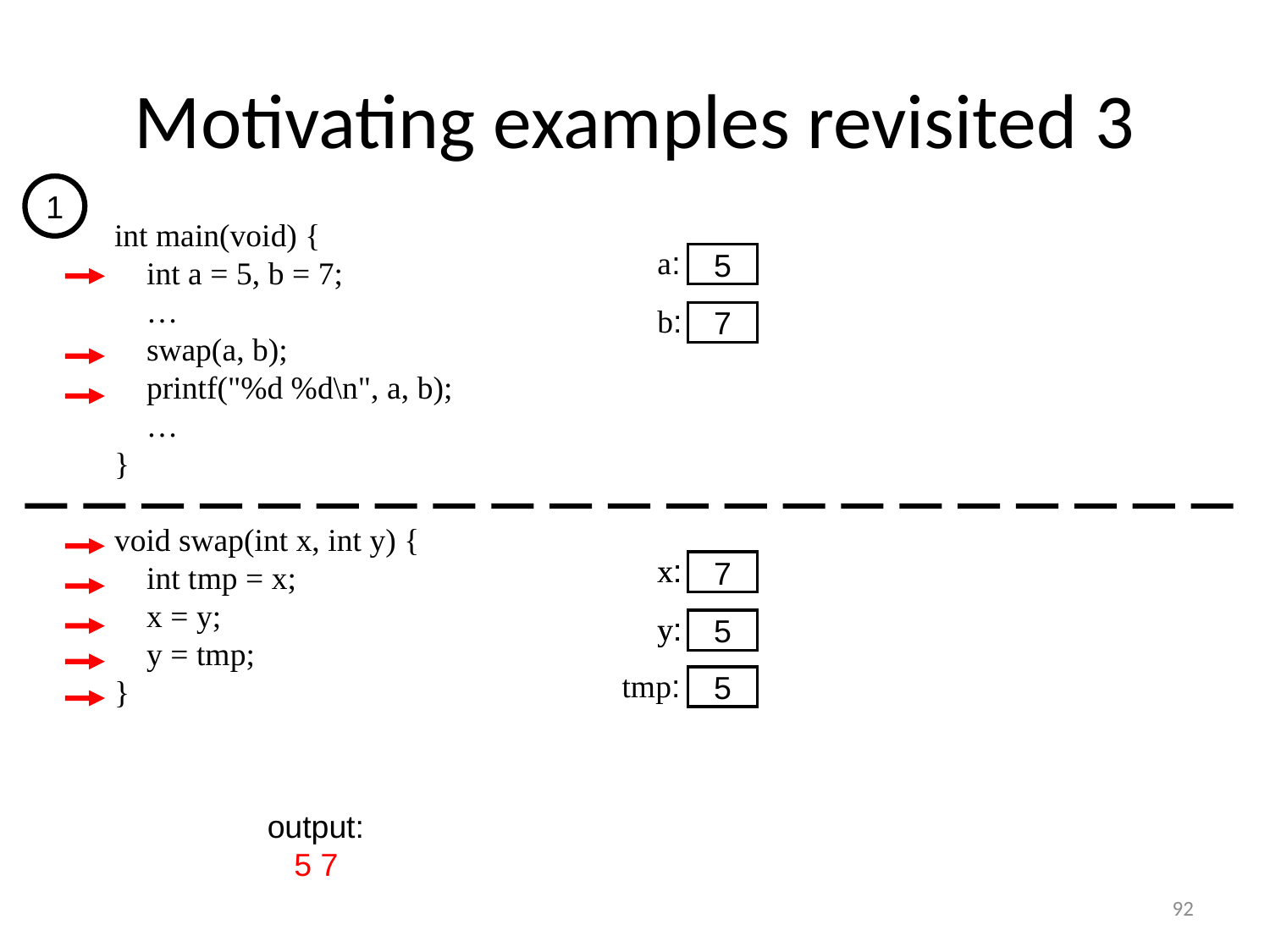

# Motivating examples revisited 3
1
int main(void) {
    int a = 5, b = 7;
    …
    swap(a, b);
    printf("%d %d\n", a, b);
    …
}

void swap(int x, int y) {
    int tmp = x;
    x = y;
    y = tmp;
}

a:
5

b:
7

x:
5
x:
7

y:
7
y:
5

tmp:
5

output:
   5 7
92